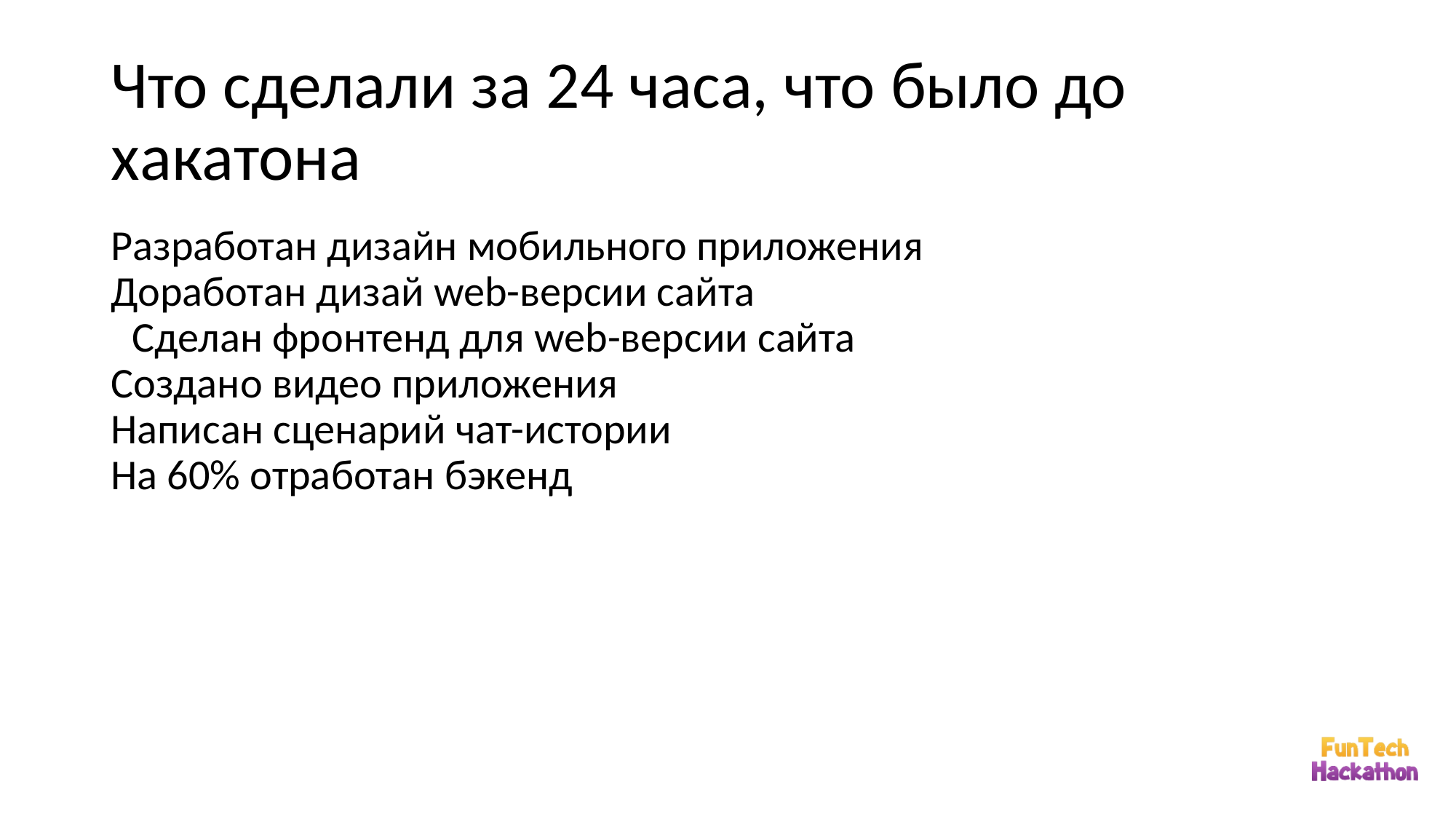

# Что сделали за 24 часа, что было до хакатона
Разработан дизайн мобильного приложения
Доработан дизай web-версии сайта
Сделан фронтенд для web-версии сайта
Создано видео приложения
Написан сценарий чат-истории
На 60% отработан бэкенд